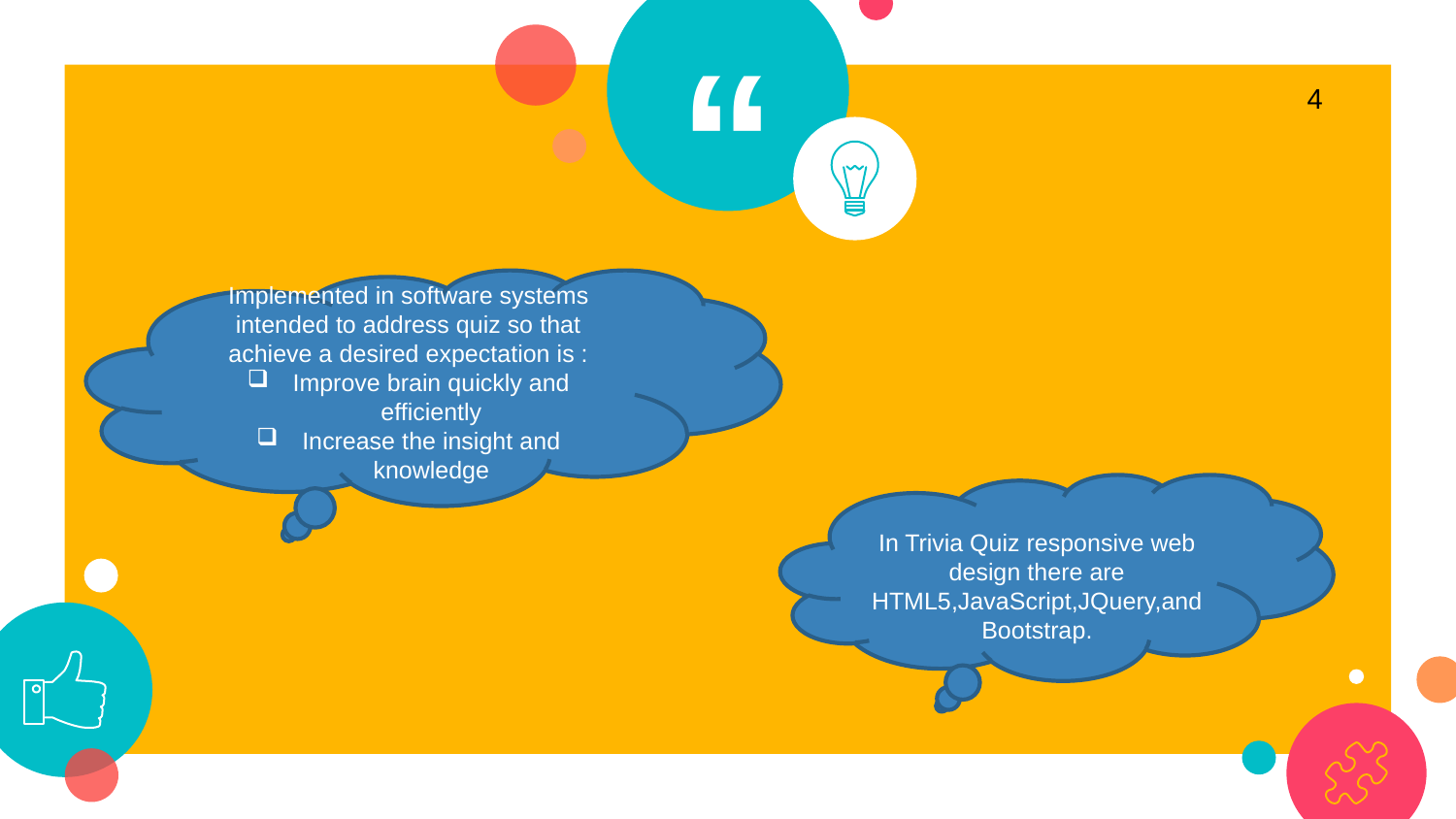

4
Implemented in software systems intended to address quiz so that achieve a desired expectation is :
Improve brain quickly and efficiently
Increase the insight and knowledge

In Trivia Quiz responsive web design there are HTML5,JavaScript,JQuery,and Bootstrap.